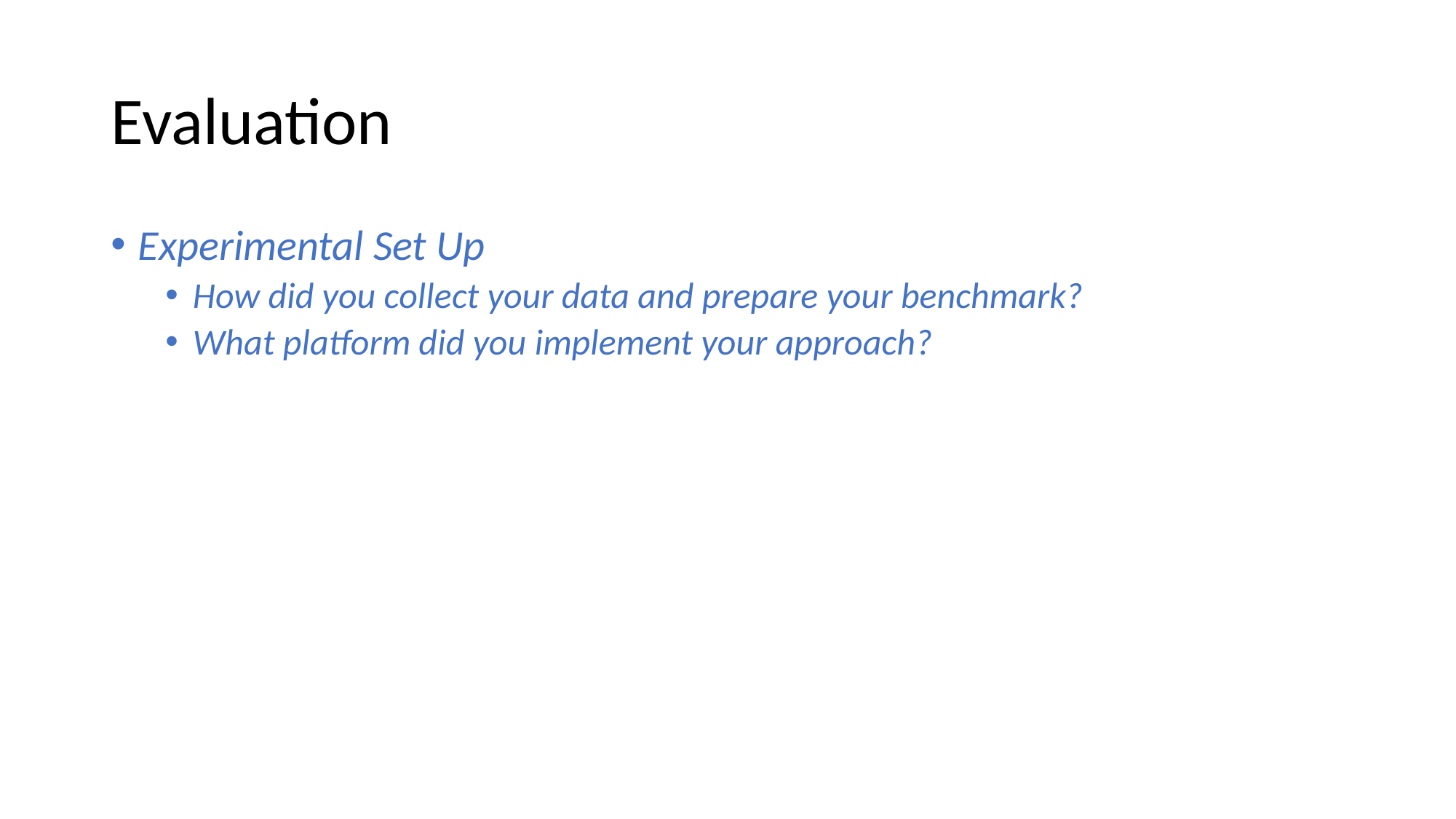

# Evaluation
Experimental Set Up
How did you collect your data and prepare your benchmark?
What platform did you implement your approach?